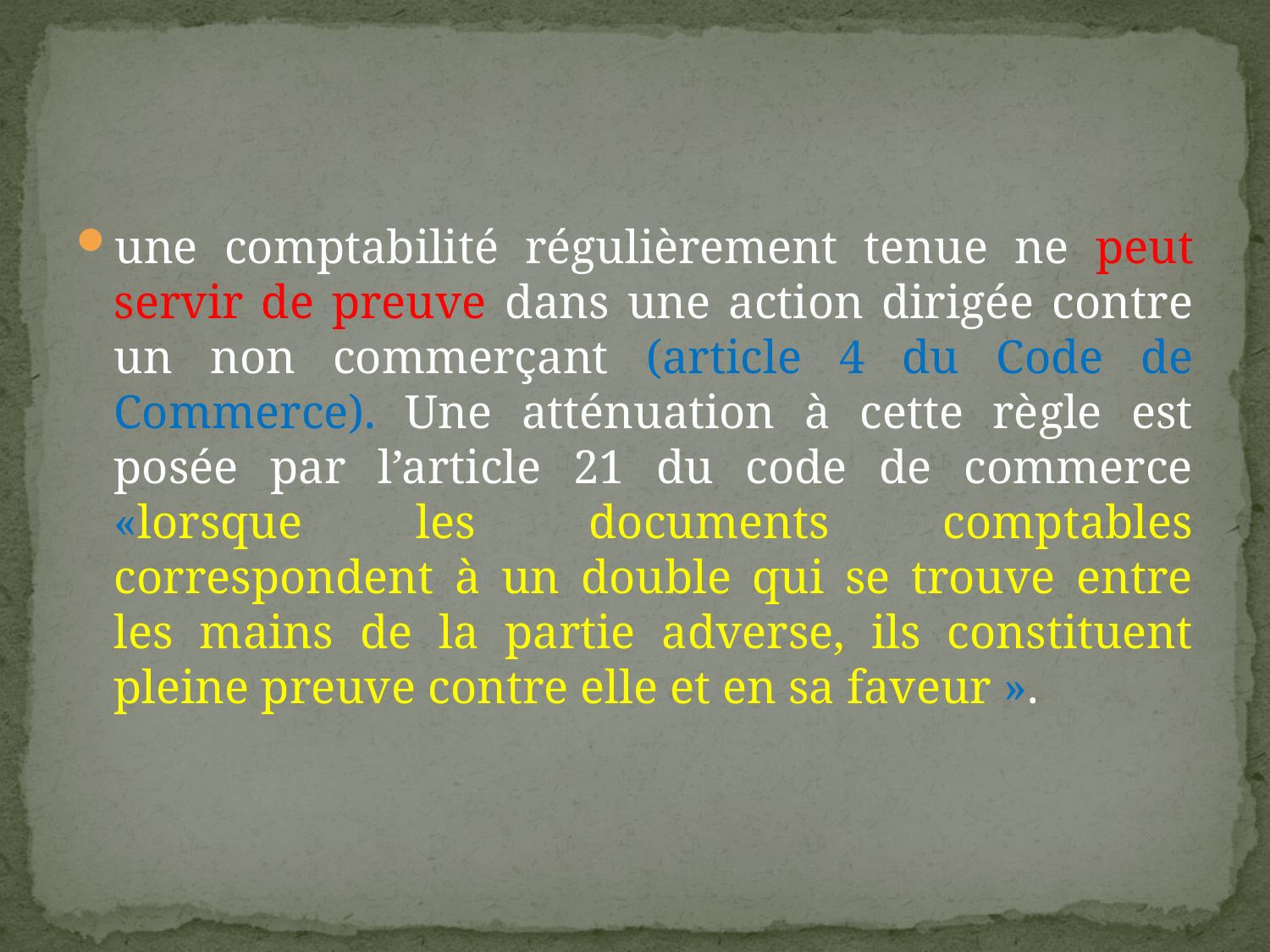

#
une comptabilité régulièrement tenue ne peut servir de preuve dans une action dirigée contre un non commerçant (article 4 du Code de Commerce). Une atténuation à cette règle est posée par l’article 21 du code de commerce «lorsque les documents comptables correspondent à un double qui se trouve entre les mains de la partie adverse, ils constituent pleine preuve contre elle et en sa faveur ».